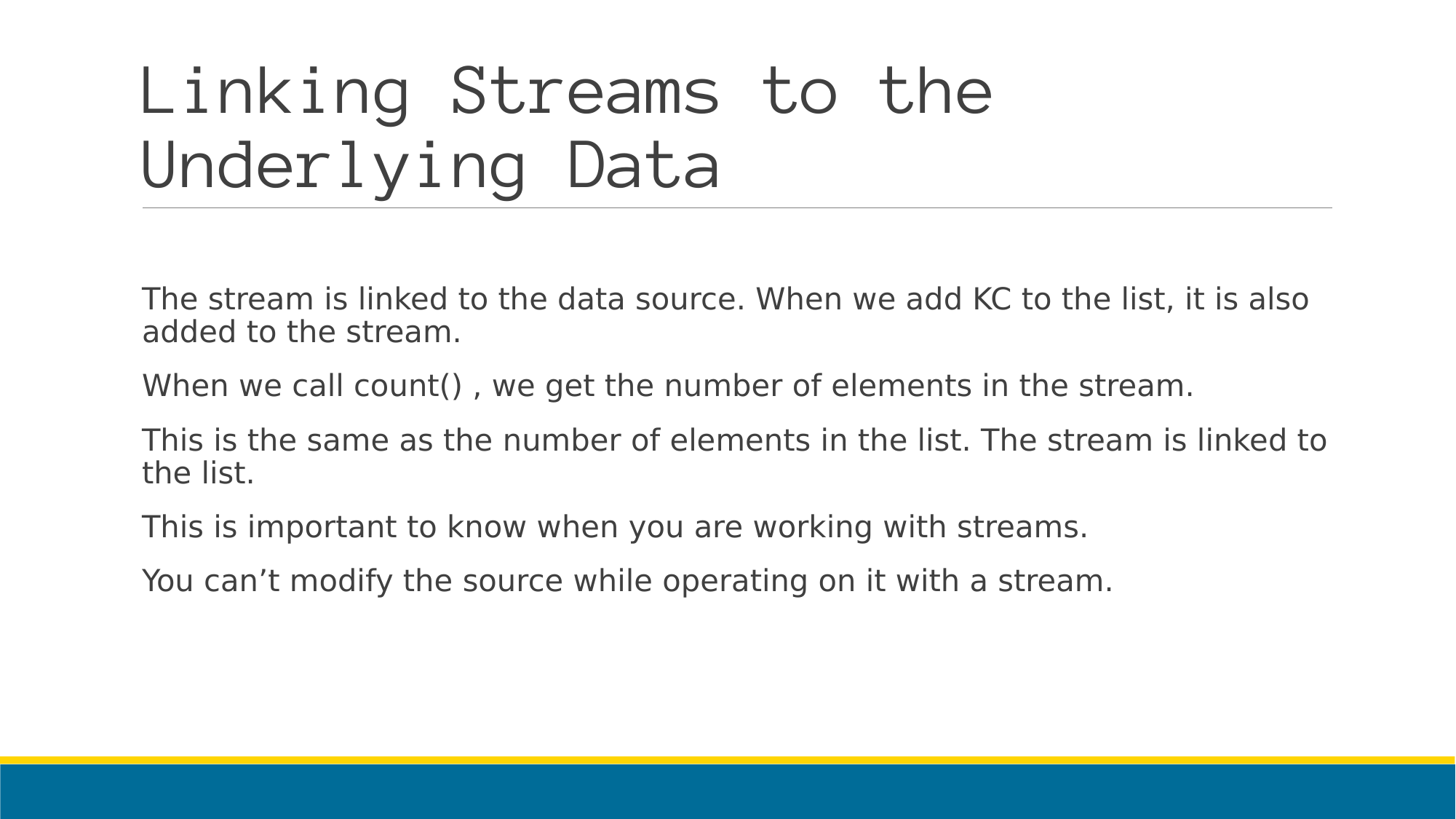

# Linking Streams to the Underlying Data

The stream is linked to the data source. When we add KC to the list, it is also added to the stream.
When we call count() , we get the number of elements in the stream.
This is the same as the number of elements in the list. The stream is linked to the list.
This is important to know when you are working with streams.
You can’t modify the source while operating on it with a stream.